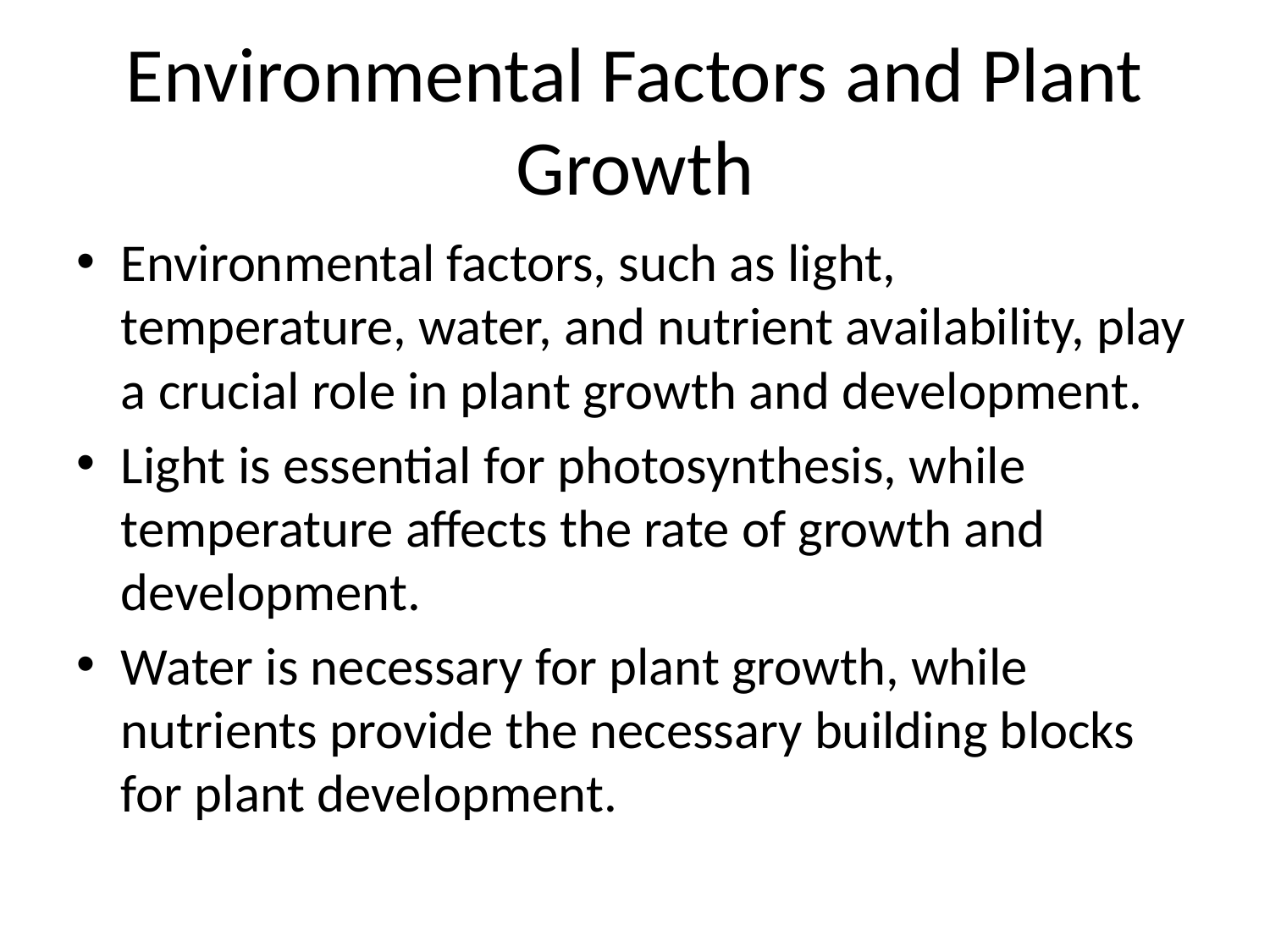

# Environmental Factors and Plant Growth
Environmental factors, such as light, temperature, water, and nutrient availability, play a crucial role in plant growth and development.
Light is essential for photosynthesis, while temperature affects the rate of growth and development.
Water is necessary for plant growth, while nutrients provide the necessary building blocks for plant development.